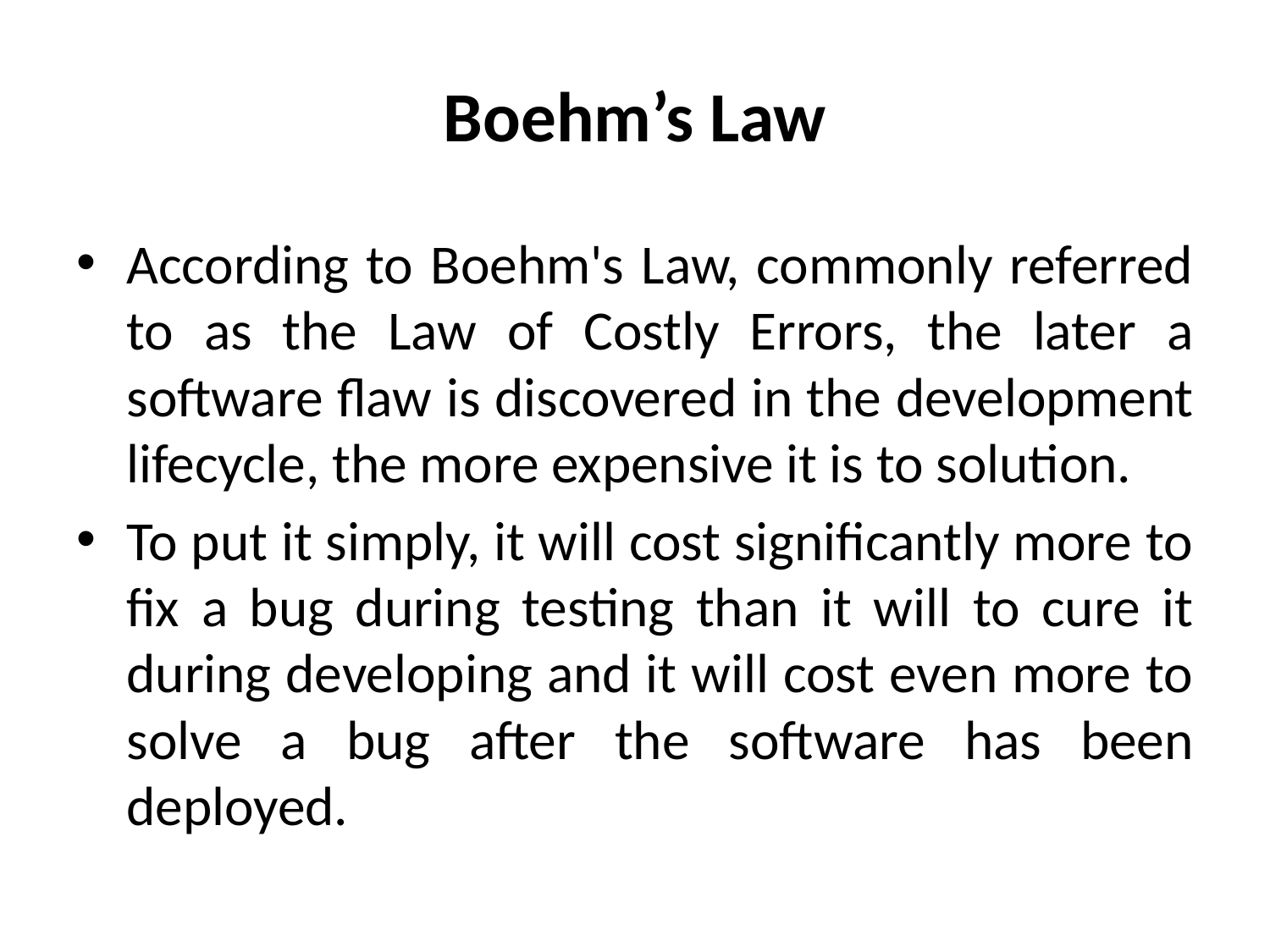

# Boehm’s Law
According to Boehm's Law, commonly referred to as the Law of Costly Errors, the later a software flaw is discovered in the development lifecycle, the more expensive it is to solution.
To put it simply, it will cost significantly more to fix a bug during testing than it will to cure it during developing and it will cost even more to solve a bug after the software has been deployed.